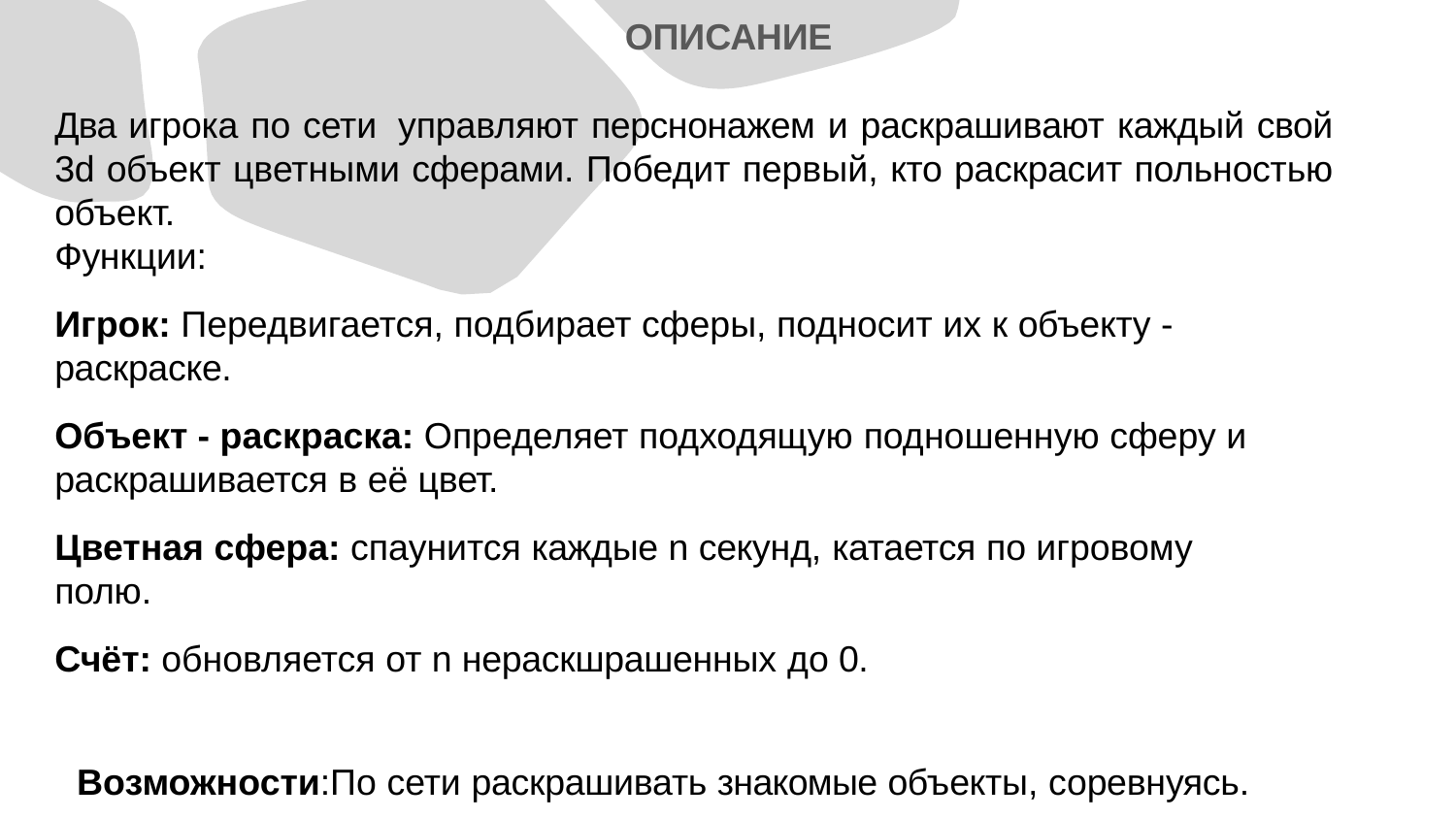

ОПИСАНИЕ
Два игрока по сети управляют перснонажем и раскрашивают каждый свой 3d объект цветными сферами. Победит первый, кто раскрасит польностью объект.
Функции:
Игрок: Передвигается, подбирает сферы, подносит их к объекту - раскраске.
Объект - раскраска: Определяет подходящую подношенную сферу и раскрашивается в её цвет.
Цветная сфера: спаунится каждые n секунд, катается по игровому полю.
Счёт: обновляется от n нераскшрашенных до 0.

Возможности:По сети раскрашивать знакомые объекты, соревнуясь.